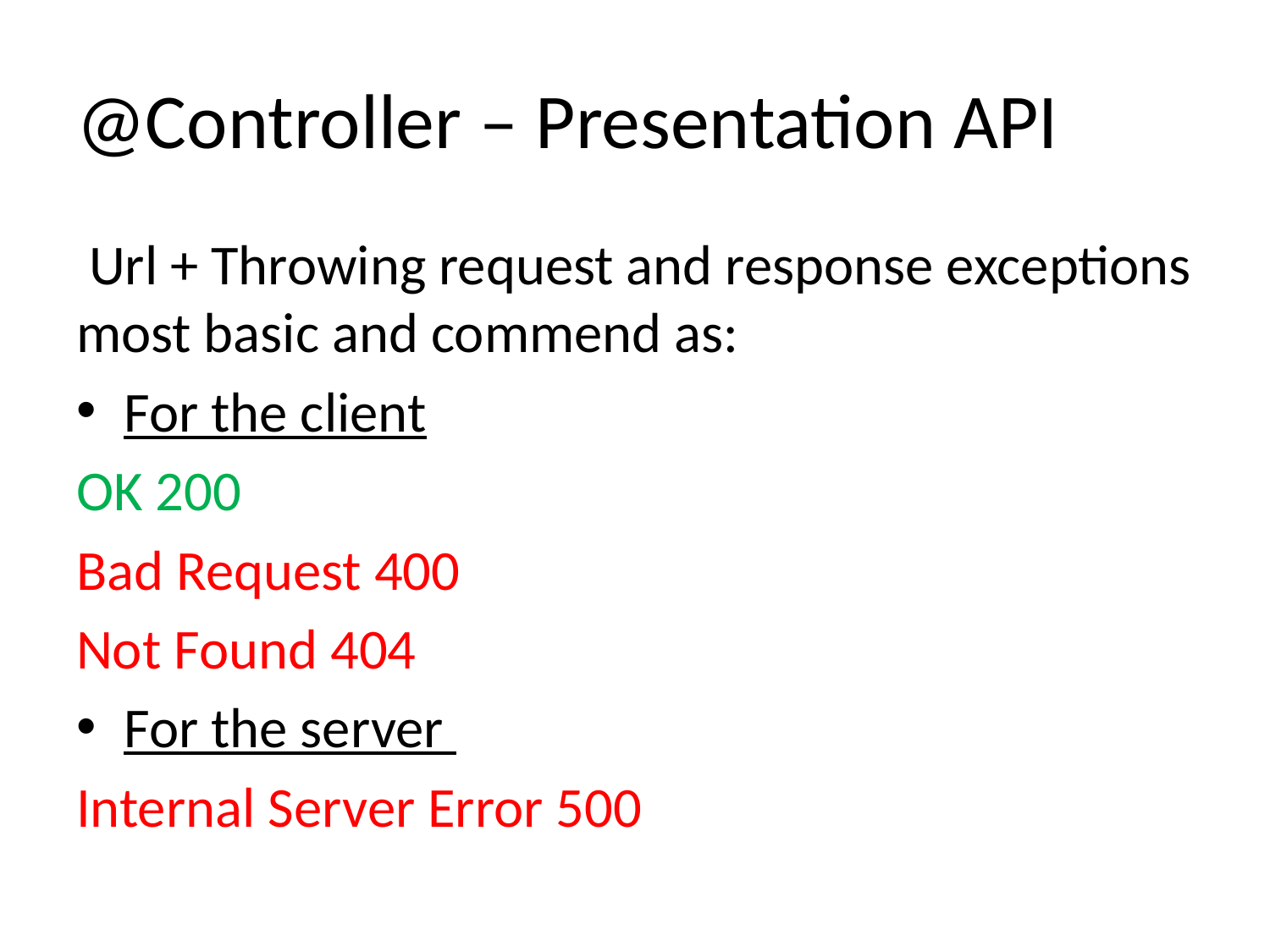

# @Controller – Presentation API
 Url + Throwing request and response exceptions most basic and commend as:
For the client
OK 200
Bad Request 400
Not Found 404
For the server
Internal Server Error 500